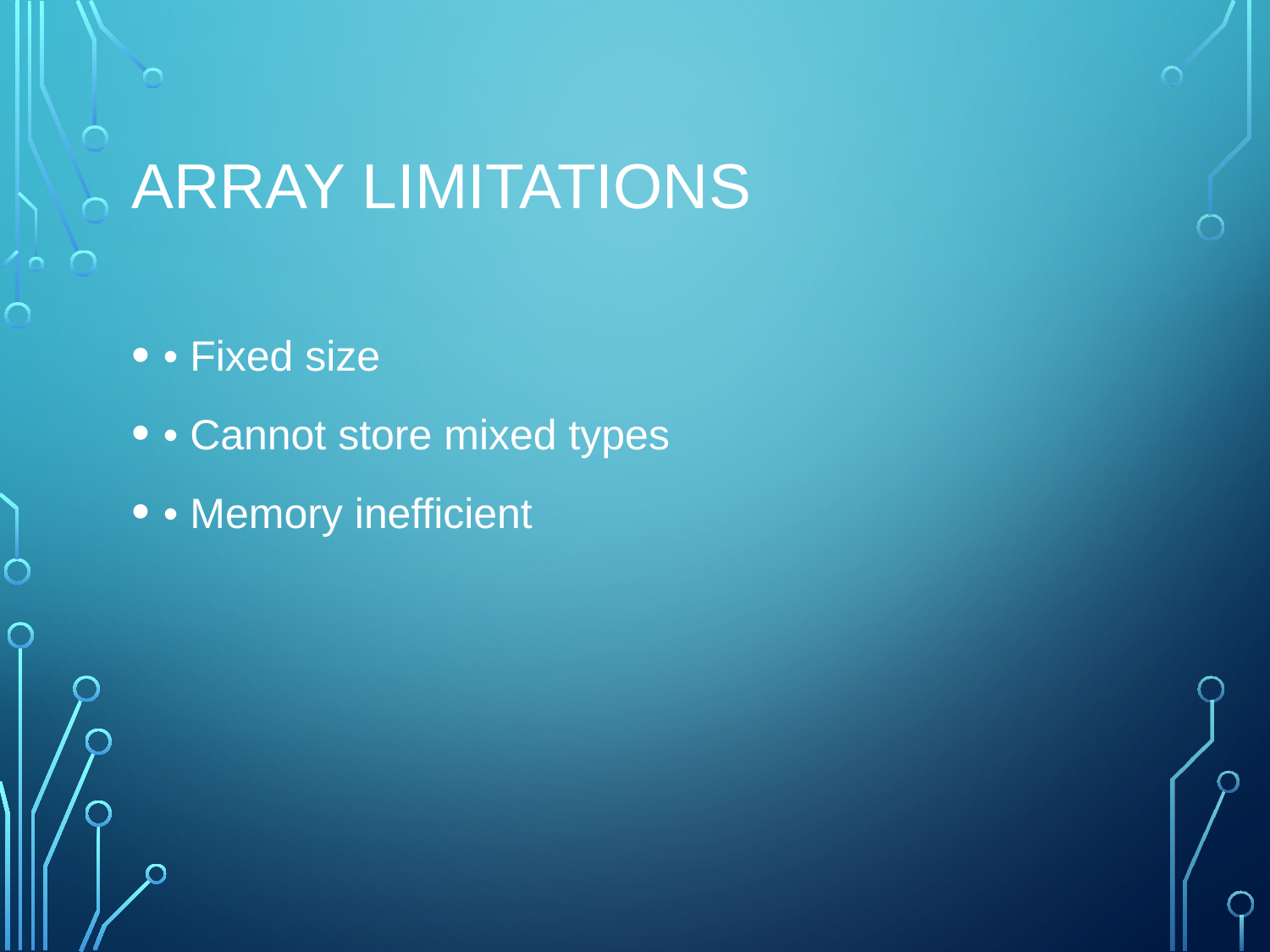

# Array Limitations
• Fixed size
• Cannot store mixed types
• Memory inefficient